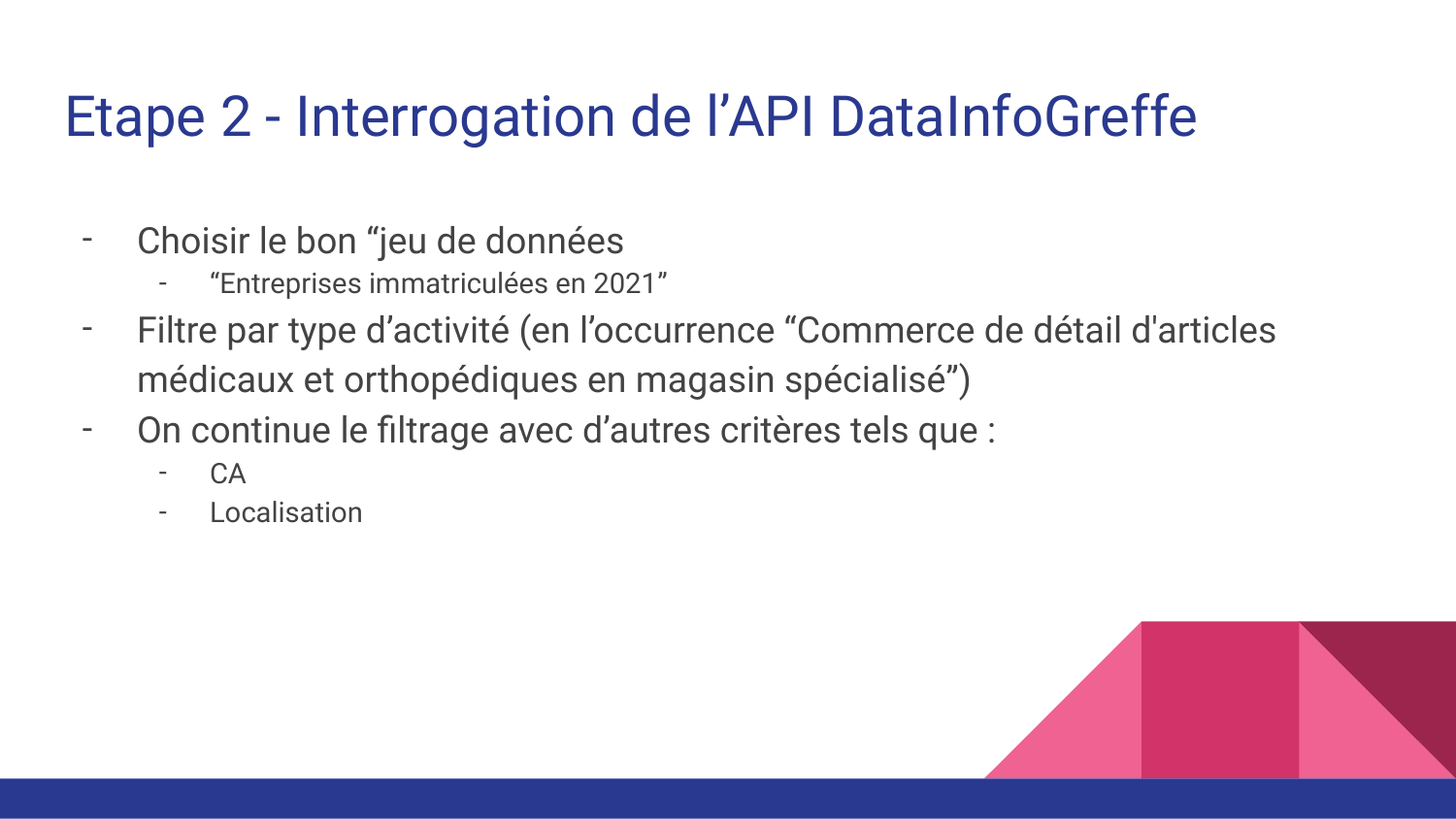

# Etape 2 - Interrogation de l’API DataInfoGreffe
Choisir le bon “jeu de données
“Entreprises immatriculées en 2021”
Filtre par type d’activité (en l’occurrence “Commerce de détail d'articles médicaux et orthopédiques en magasin spécialisé”)
On continue le filtrage avec d’autres critères tels que :
CA
Localisation